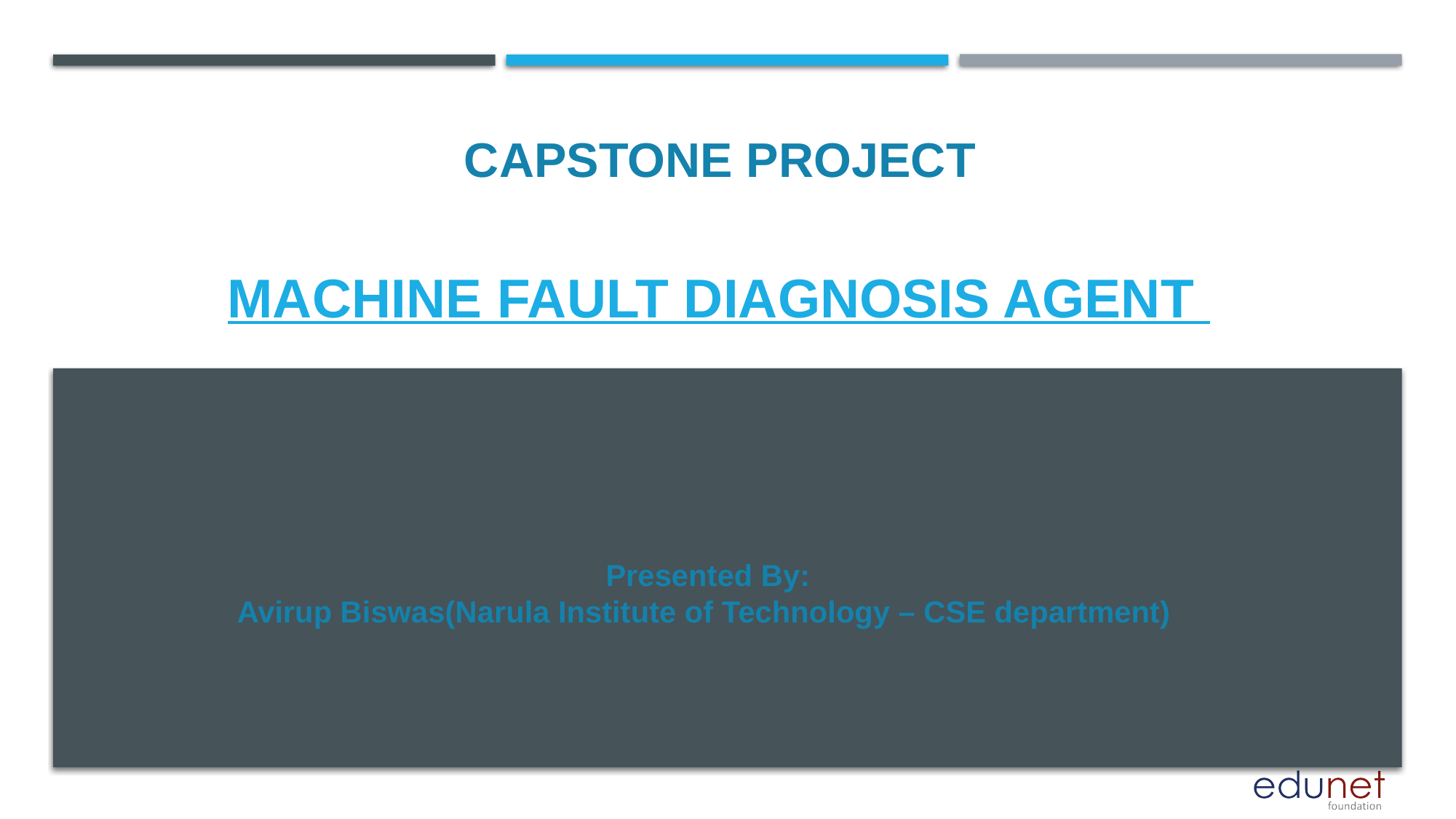

CAPSTONE PROJECT
# Machine Fault Diagnosis Agent
Presented By:
Avirup Biswas(Narula Institute of Technology – CSE department)